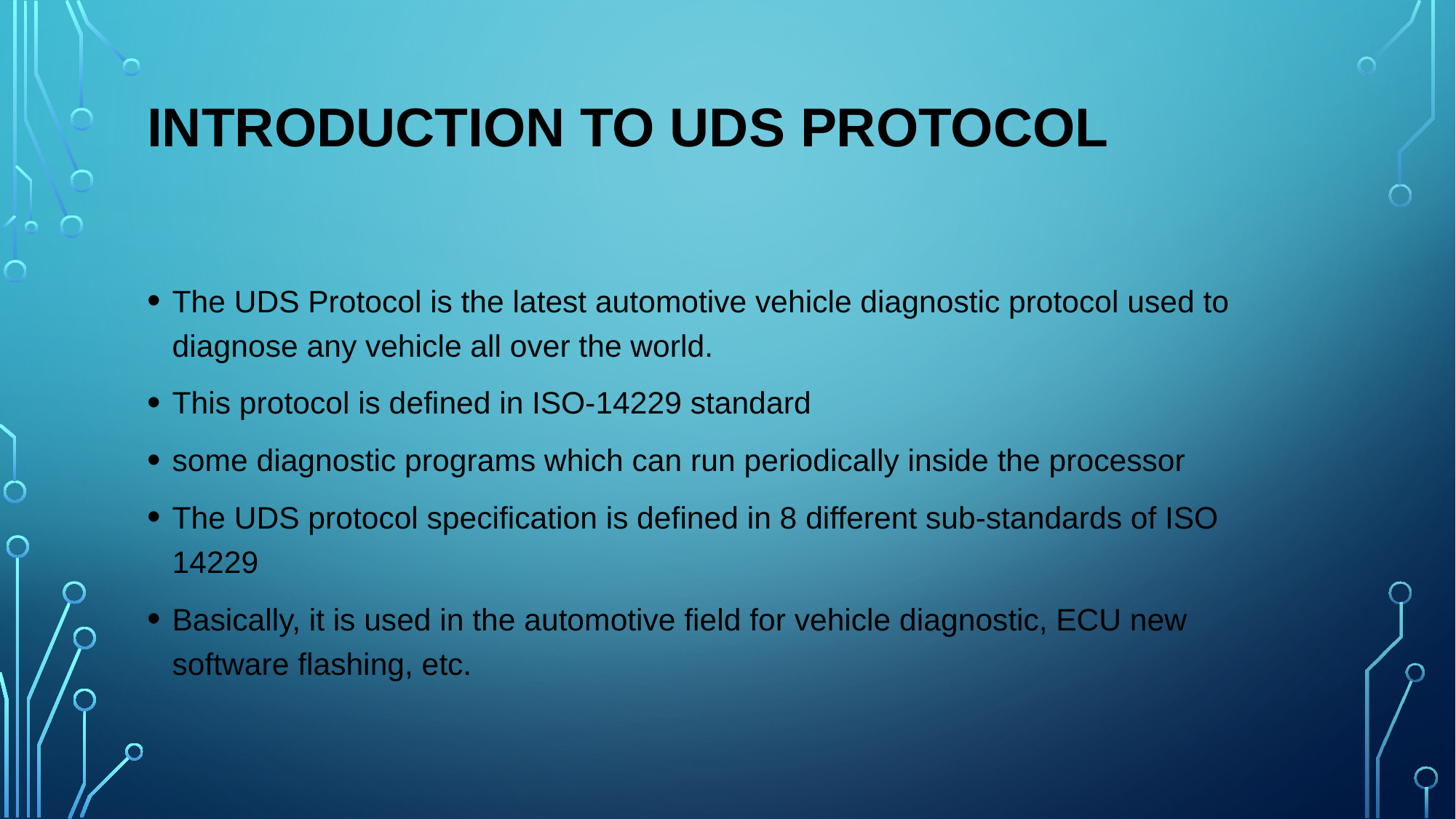

# Introduction to UDS Protocol
The UDS Protocol is the latest automotive vehicle diagnostic protocol used to diagnose any vehicle all over the world.
This protocol is defined in ISO-14229 standard
some diagnostic programs which can run periodically inside the processor
The UDS protocol specification is defined in 8 different sub-standards of ISO 14229
Basically, it is used in the automotive field for vehicle diagnostic, ECU new software flashing, etc.